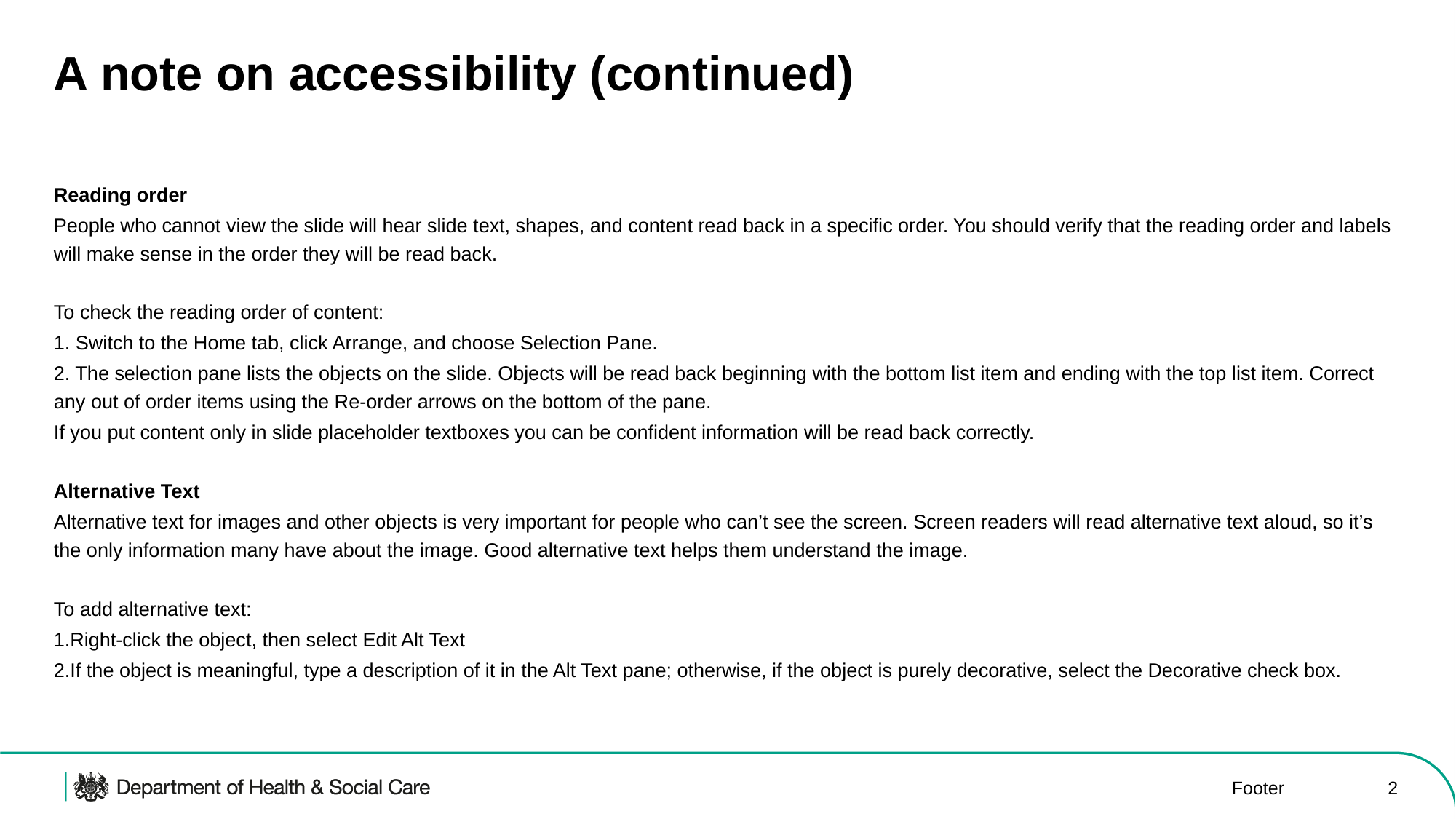

# A note on accessibility (continued)
Reading order
People who cannot view the slide will hear slide text, shapes, and content read back in a specific order. You should verify that the reading order and labels will make sense in the order they will be read back.
To check the reading order of content:
1. Switch to the Home tab, click Arrange, and choose Selection Pane.
2. The selection pane lists the objects on the slide. Objects will be read back beginning with the bottom list item and ending with the top list item. Correct any out of order items using the Re-order arrows on the bottom of the pane.
If you put content only in slide placeholder textboxes you can be confident information will be read back correctly.
Alternative Text
Alternative text for images and other objects is very important for people who can’t see the screen. Screen readers will read alternative text aloud, so it’s the only information many have about the image. Good alternative text helps them understand the image.
To add alternative text:
1.Right-click the object, then select Edit Alt Text
2.If the object is meaningful, type a description of it in the Alt Text pane; otherwise, if the object is purely decorative, select the Decorative check box.

Footer
2